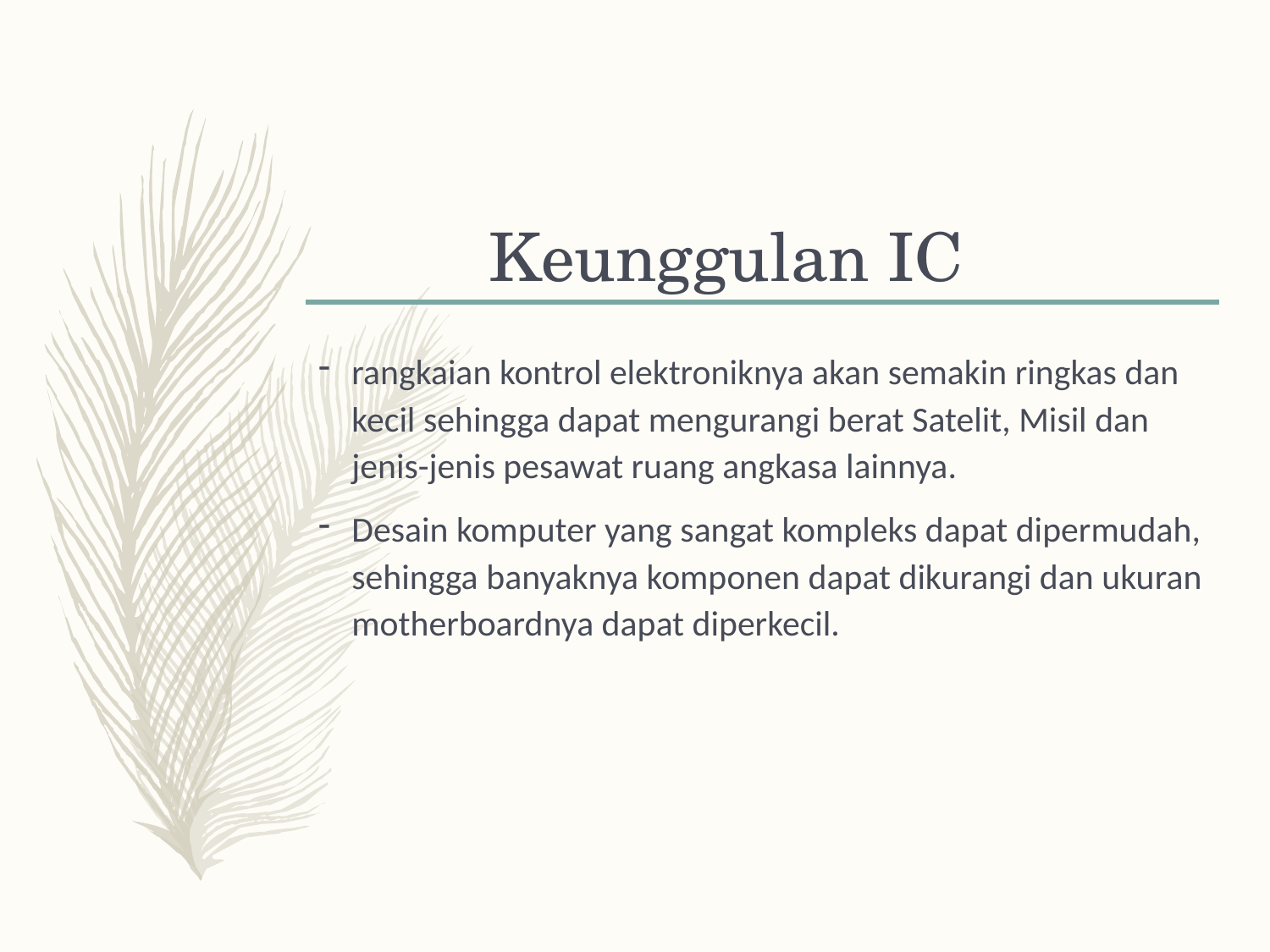

# Keunggulan IC
rangkaian kontrol elektroniknya akan semakin ringkas dan kecil sehingga dapat mengurangi berat Satelit, Misil dan jenis-jenis pesawat ruang angkasa lainnya.
Desain komputer yang sangat kompleks dapat dipermudah, sehingga banyaknya komponen dapat dikurangi dan ukuran motherboardnya dapat diperkecil.